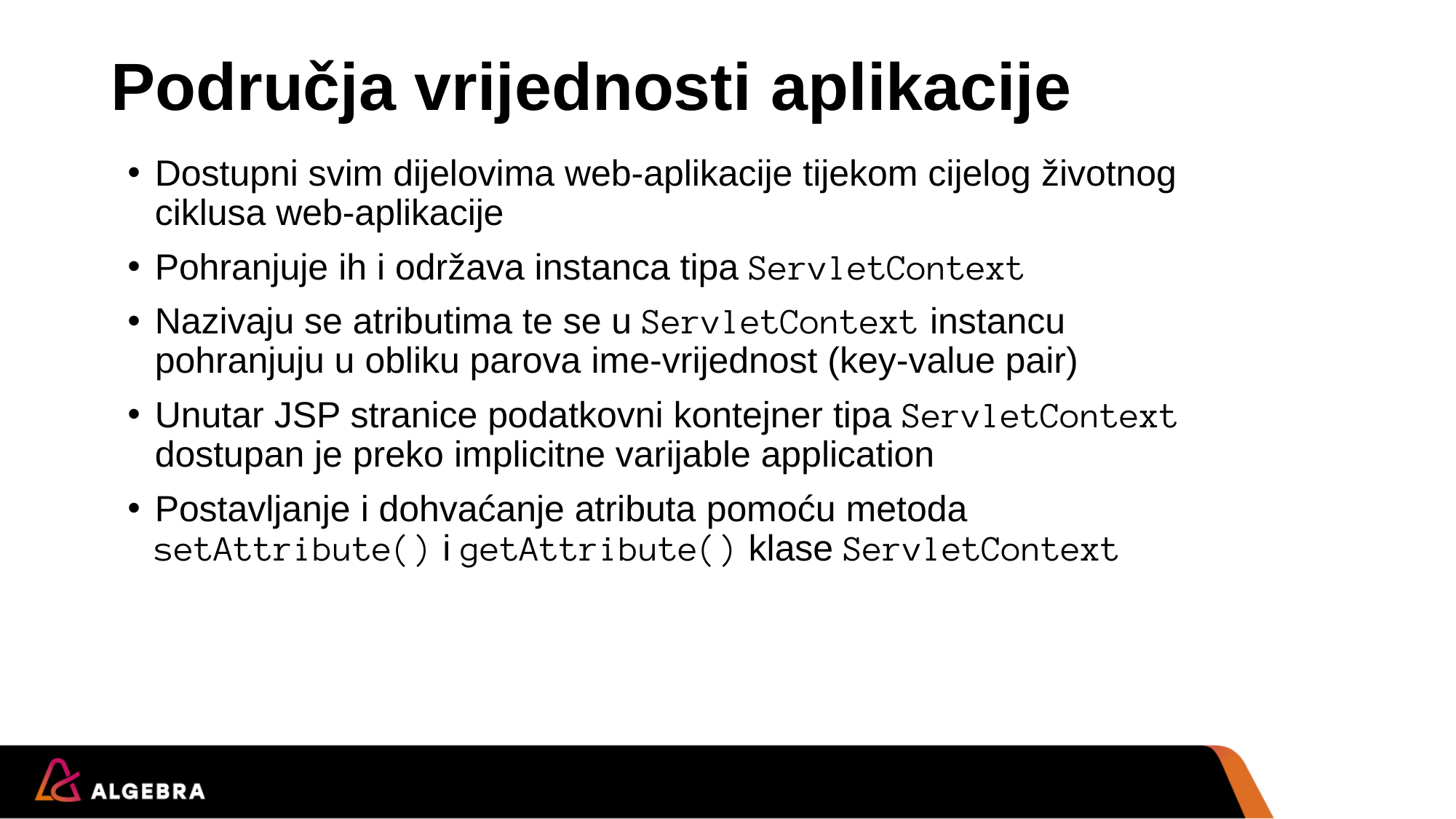

# Područja vrijednosti aplikacije
Dostupni svim dijelovima web-aplikacije tijekom cijelog životnog ciklusa web-aplikacije
Pohranjuje ih i održava instanca tipa ServletContext
Nazivaju se atributima te se u ServletContext instancu pohranjuju u obliku parova ime-vrijednost (key-value pair)
Unutar JSP stranice podatkovni kontejner tipa ServletContext dostupan je preko implicitne varijable application
Postavljanje i dohvaćanje atributa pomoću metoda setAttribute() i getAttribute() klase ServletContext